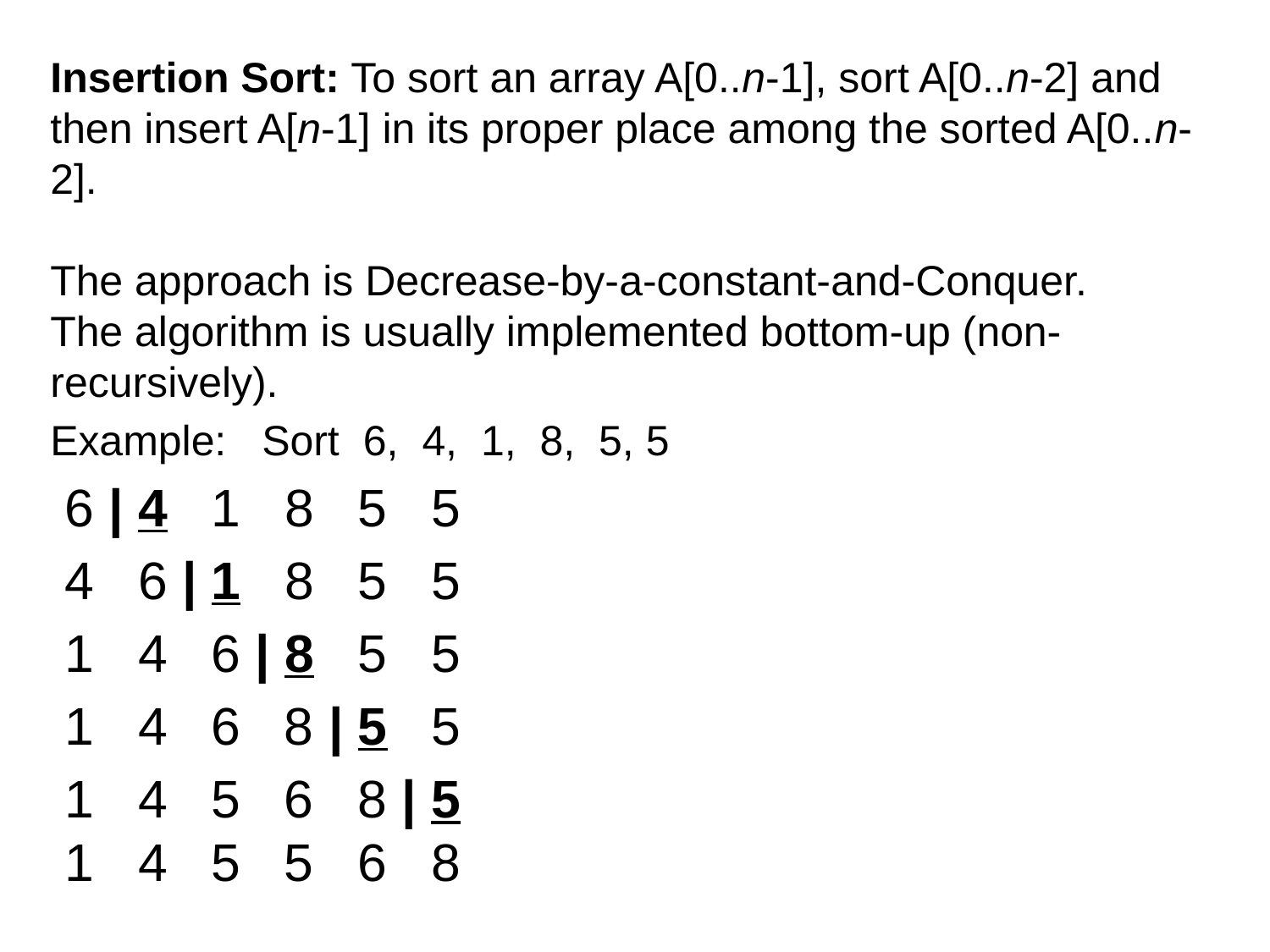

Insertion Sort: To sort an array A[0..n-1], sort A[0..n-2] and then insert A[n-1] in its proper place among the sorted A[0..n-2].

The approach is Decrease-by-a-constant-and-Conquer.
The algorithm is usually implemented bottom-up (non-recursively).
Example:   Sort  6,  4,  1,  8,  5, 5
 6 | 4   1   8   5   5
 4   6 | 1   8   5   5
 1   4   6 | 8   5   5
 1   4   6   8 | 5   5
 1   4   5   6   8 | 5
 1   4   5   5   6   8